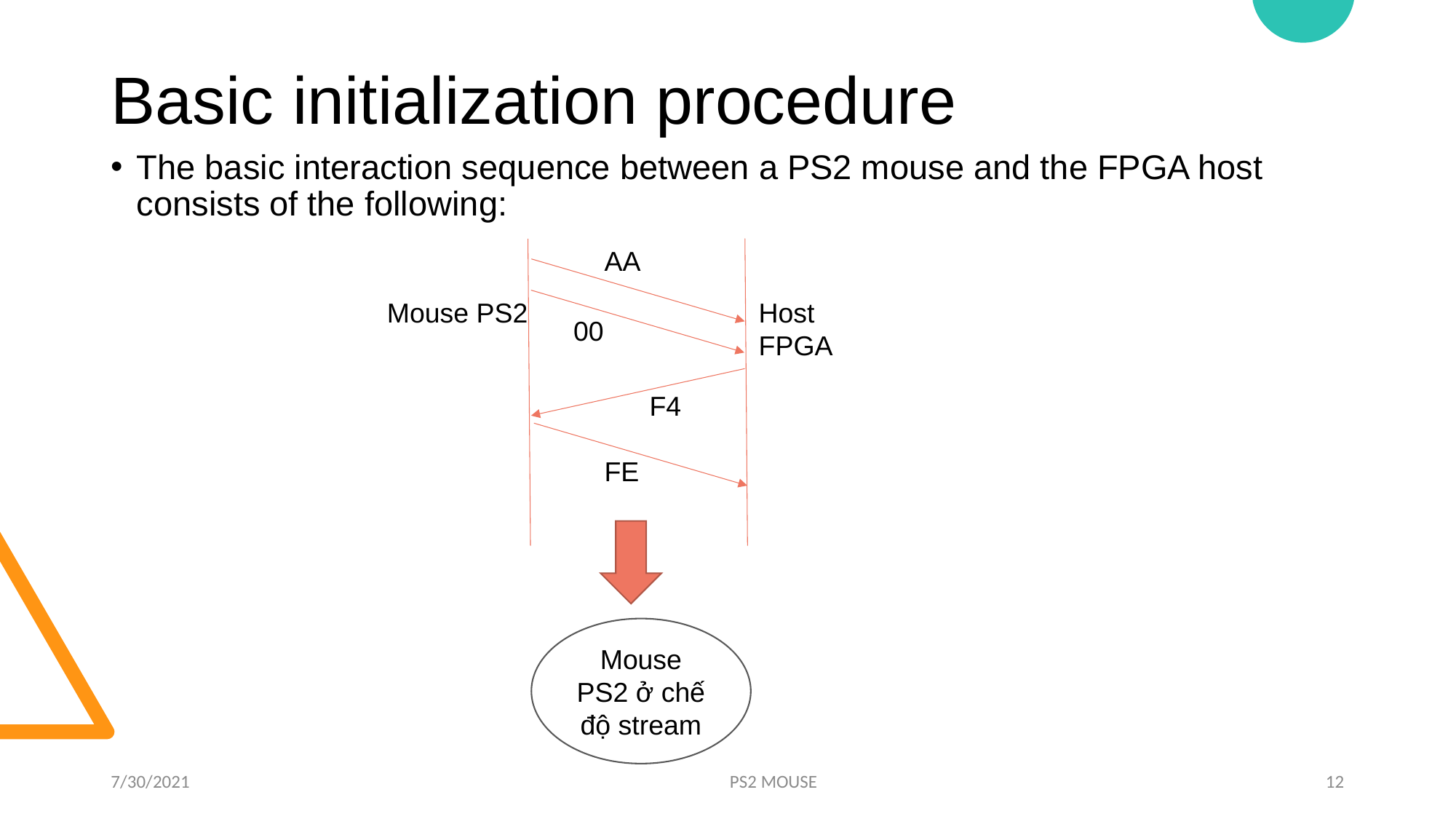

# Basic initialization procedure
The basic interaction sequence between a PS2 mouse and the FPGA host consists of the following:
AA
Mouse PS2
Host FPGA
00
F4
FE

Mouse PS2 ở chế độ stream
7/30/2021
PS2 MOUSE
12